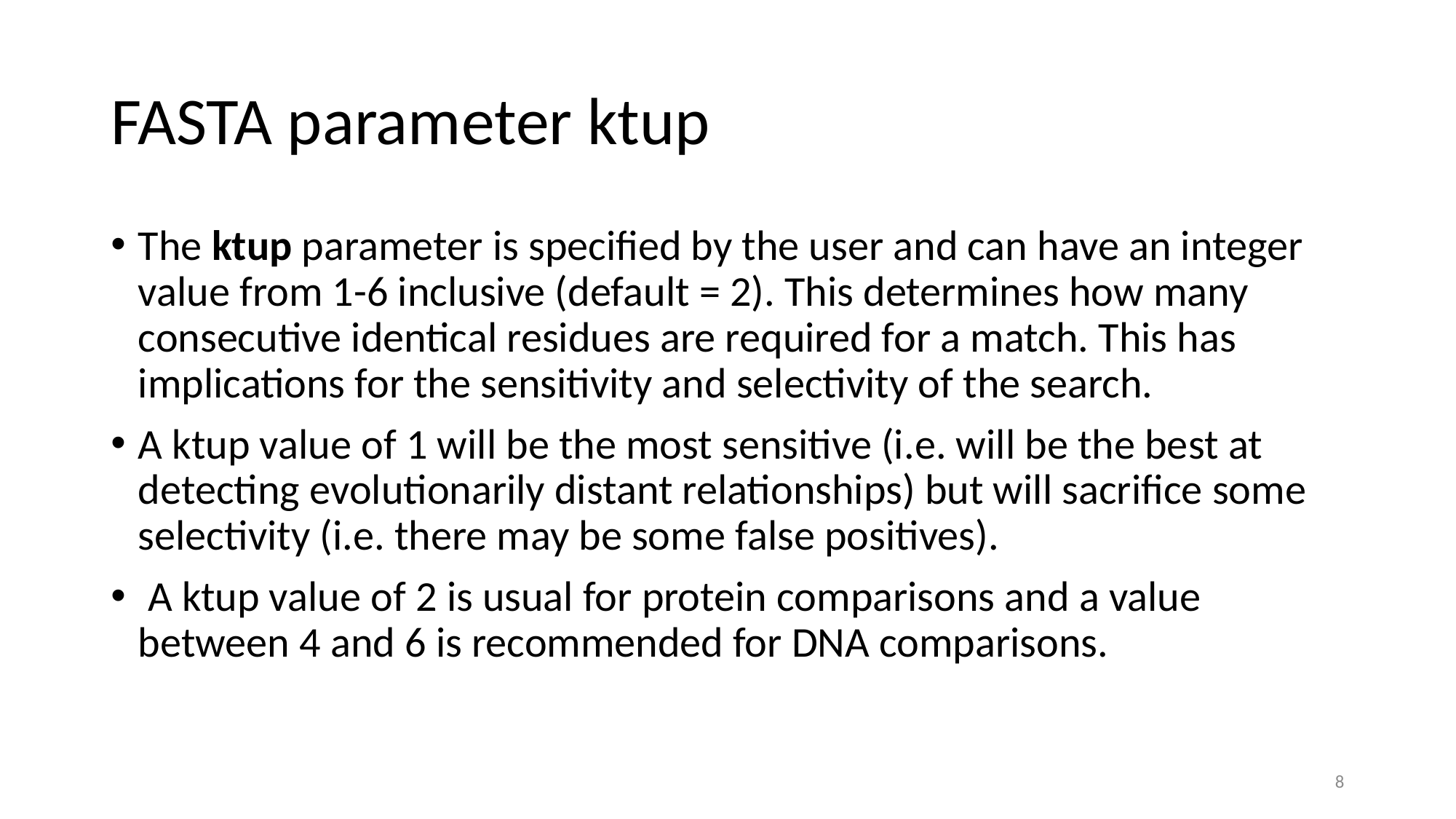

# FASTA parameter ktup
The ktup parameter is specified by the user and can have an integer value from 1-6 inclusive (default = 2). This determines how many consecutive identical residues are required for a match. This has implications for the sensitivity and selectivity of the search.
A ktup value of 1 will be the most sensitive (i.e. will be the best at detecting evolutionarily distant relationships) but will sacrifice some selectivity (i.e. there may be some false positives).
 A ktup value of 2 is usual for protein comparisons and a value between 4 and 6 is recommended for DNA comparisons.
8